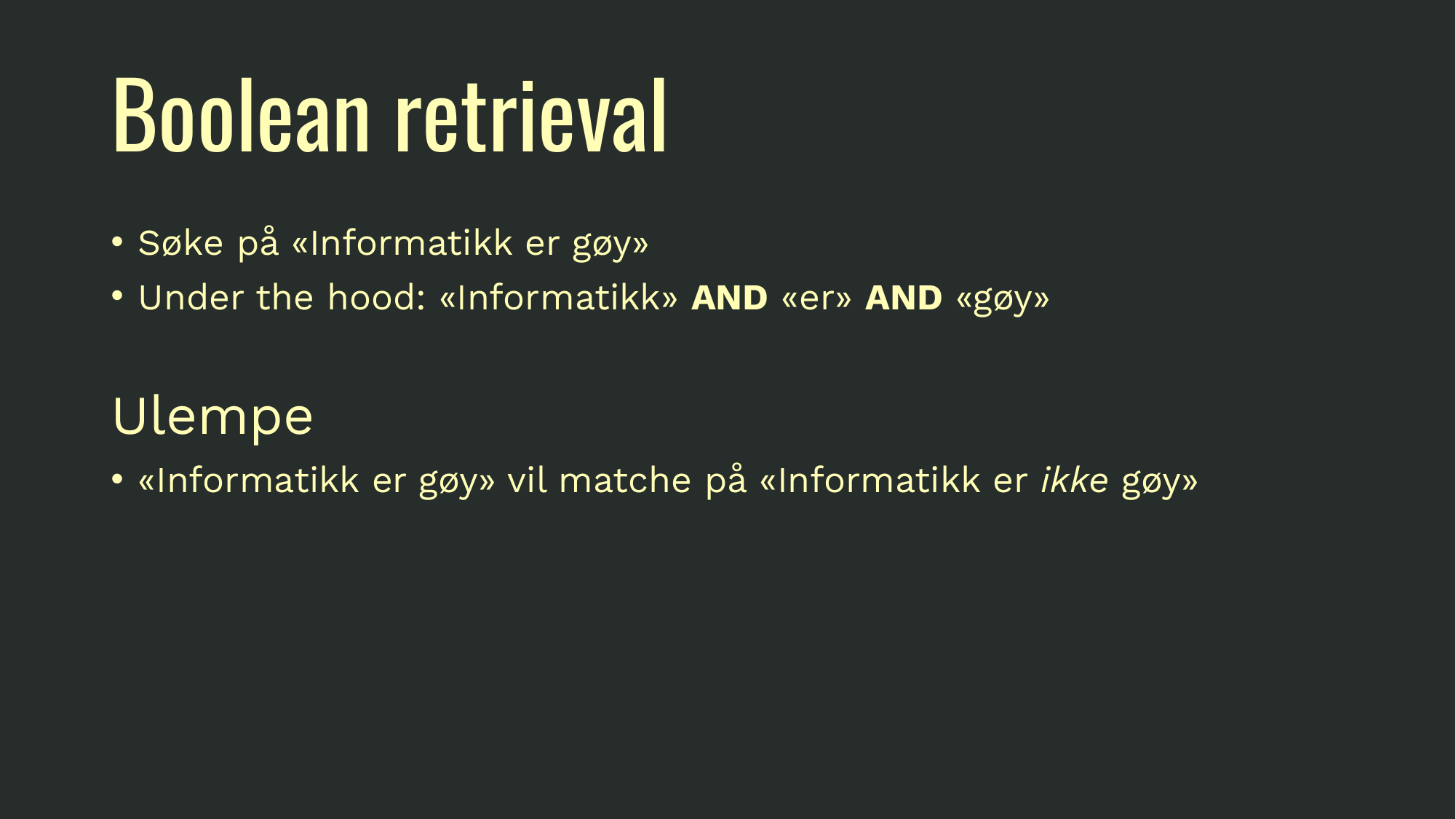

# Boolean retrieval
Søke på «Informatikk er gøy»
Under the hood: «Informatikk» AND «er» AND «gøy»

Ulempe
«Informatikk er gøy» vil matche på «Informatikk er ikke gøy»